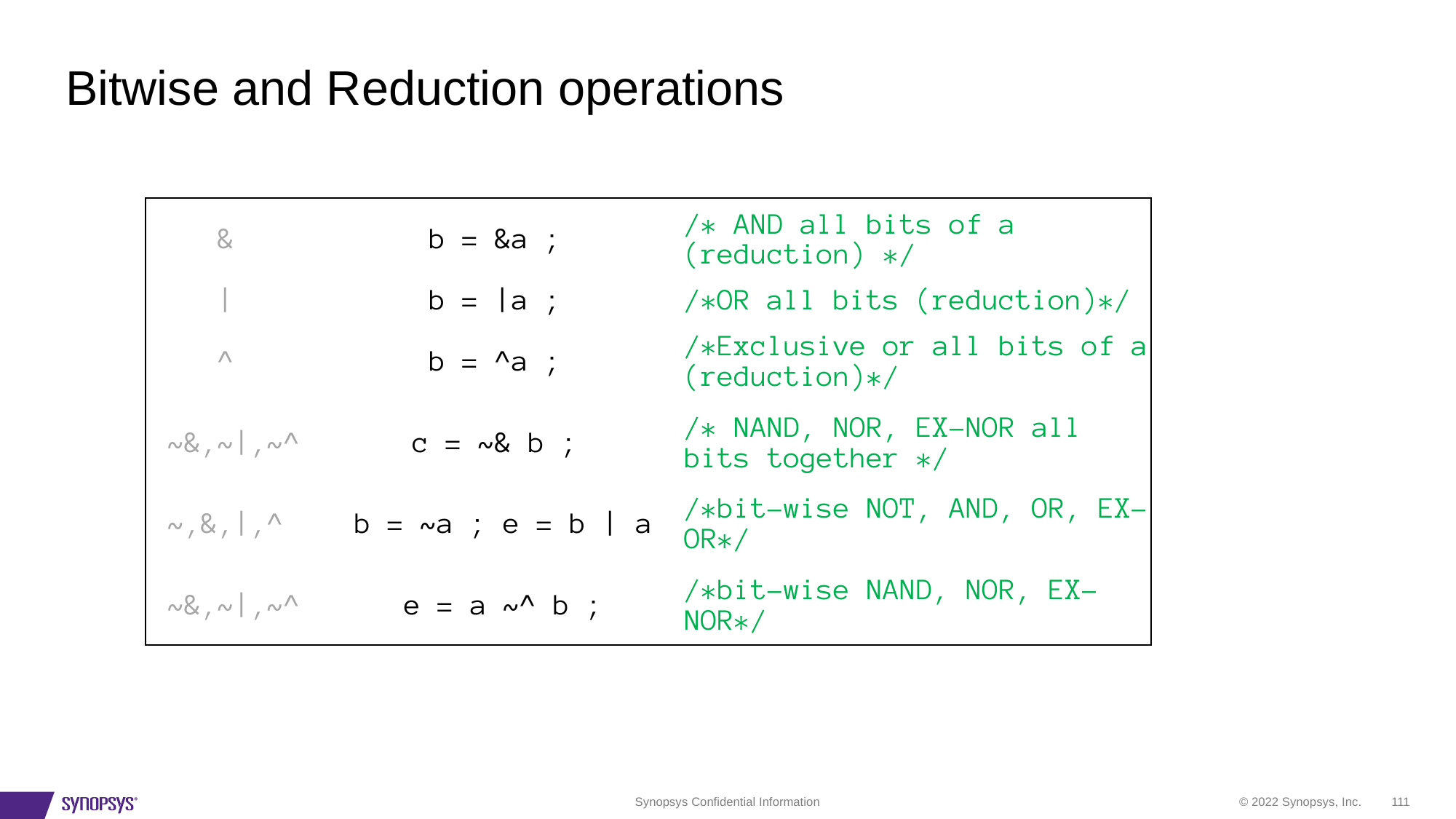

# Bitwise and Reduction operations
| & | b = &a ; | /\* AND all bits of a (reduction) \*/ |
| --- | --- | --- |
| | | b = |a ; | /\*OR all bits (reduction)\*/ |
| ^ | b = ^a ; | /\*Exclusive or all bits of a (reduction)\*/ |
| ~&,~|,~^ | c = ~& b ; | /\* NAND, NOR, EX-NOR all bits together \*/ |
| ~,&,|,^ | b = ~a ; e = b | a | /\*bit-wise NOT, AND, OR, EX-OR\*/ |
| ~&,~|,~^ | e = a ~^ b ; | /\*bit-wise NAND, NOR, EX-NOR\*/ |